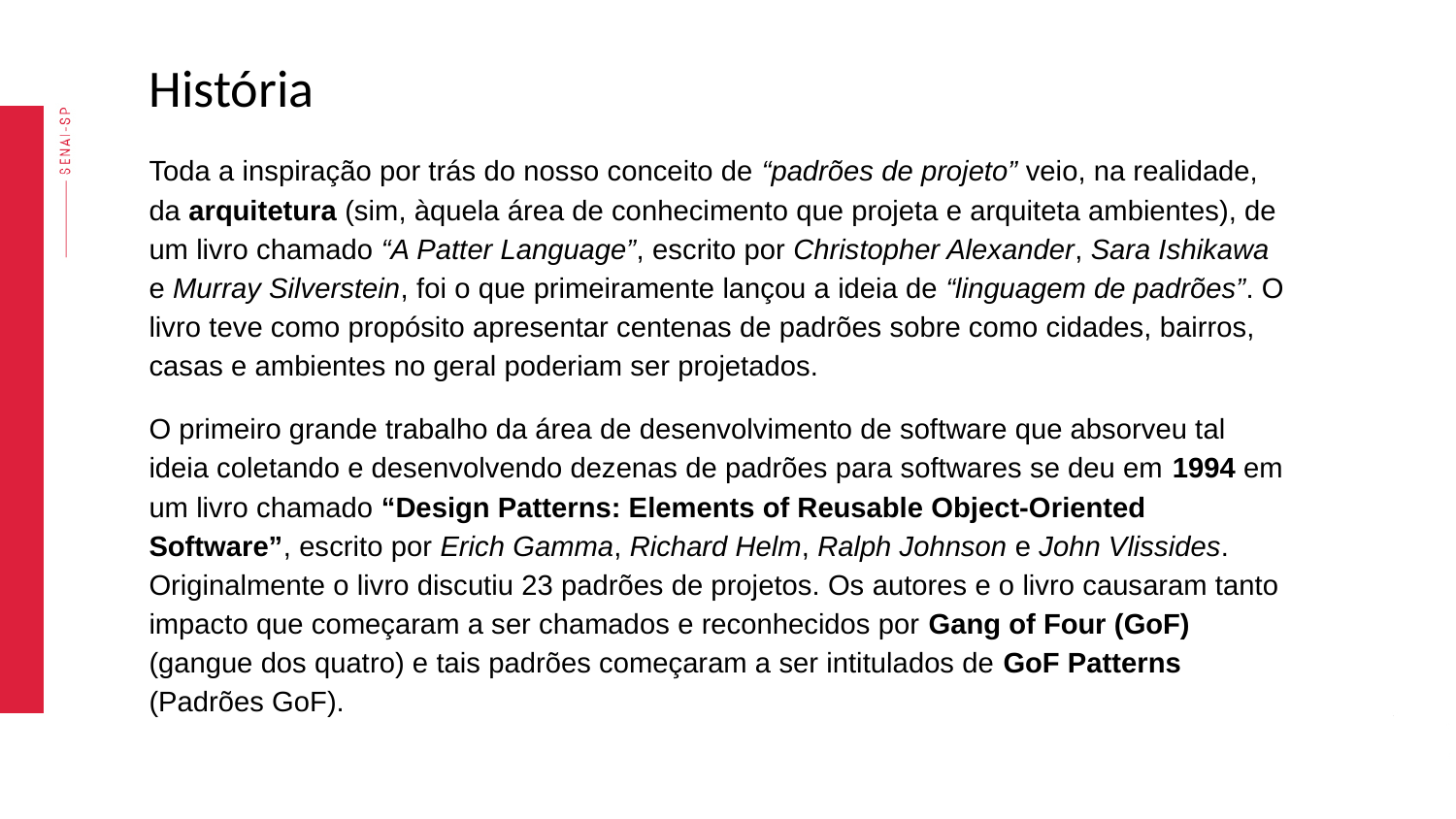

História
Toda a inspiração por trás do nosso conceito de “padrões de projeto” veio, na realidade, da arquitetura (sim, àquela área de conhecimento que projeta e arquiteta ambientes), de um livro chamado “A Patter Language”, escrito por Christopher Alexander, Sara Ishikawa e Murray Silverstein, foi o que primeiramente lançou a ideia de “linguagem de padrões”. O livro teve como propósito apresentar centenas de padrões sobre como cidades, bairros, casas e ambientes no geral poderiam ser projetados.
O primeiro grande trabalho da área de desenvolvimento de software que absorveu tal ideia coletando e desenvolvendo dezenas de padrões para softwares se deu em 1994 em um livro chamado “Design Patterns: Elements of Reusable Object-Oriented Software”, escrito por Erich Gamma, Richard Helm, Ralph Johnson e John Vlissides. Originalmente o livro discutiu 23 padrões de projetos. Os autores e o livro causaram tanto impacto que começaram a ser chamados e reconhecidos por Gang of Four (GoF) (gangue dos quatro) e tais padrões começaram a ser intitulados de GoF Patterns (Padrões GoF).